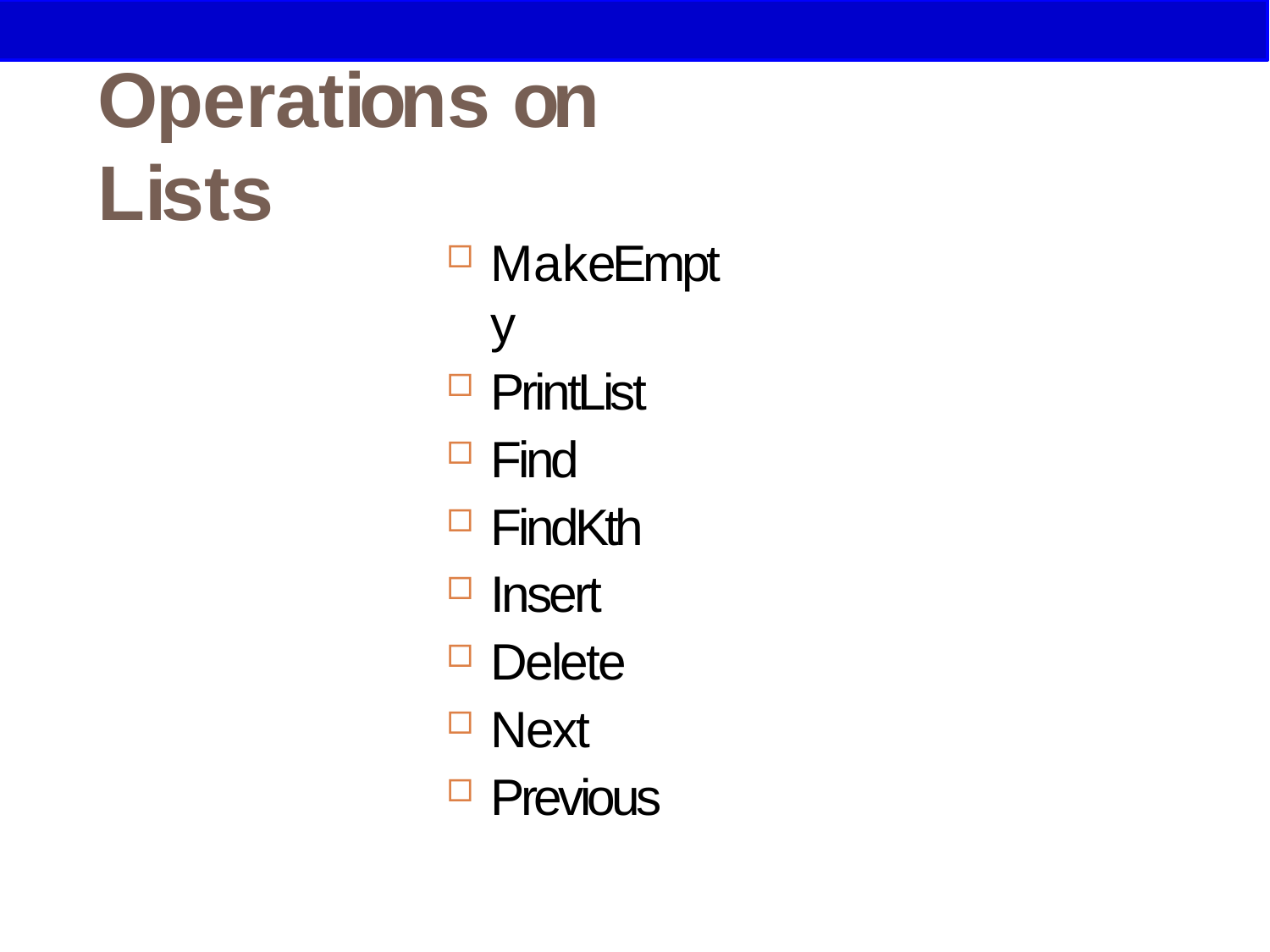

# Operations on Lists
20
MakeEmpty
PrintList
Find
FindKth
Insert
Delete
Next
Previous